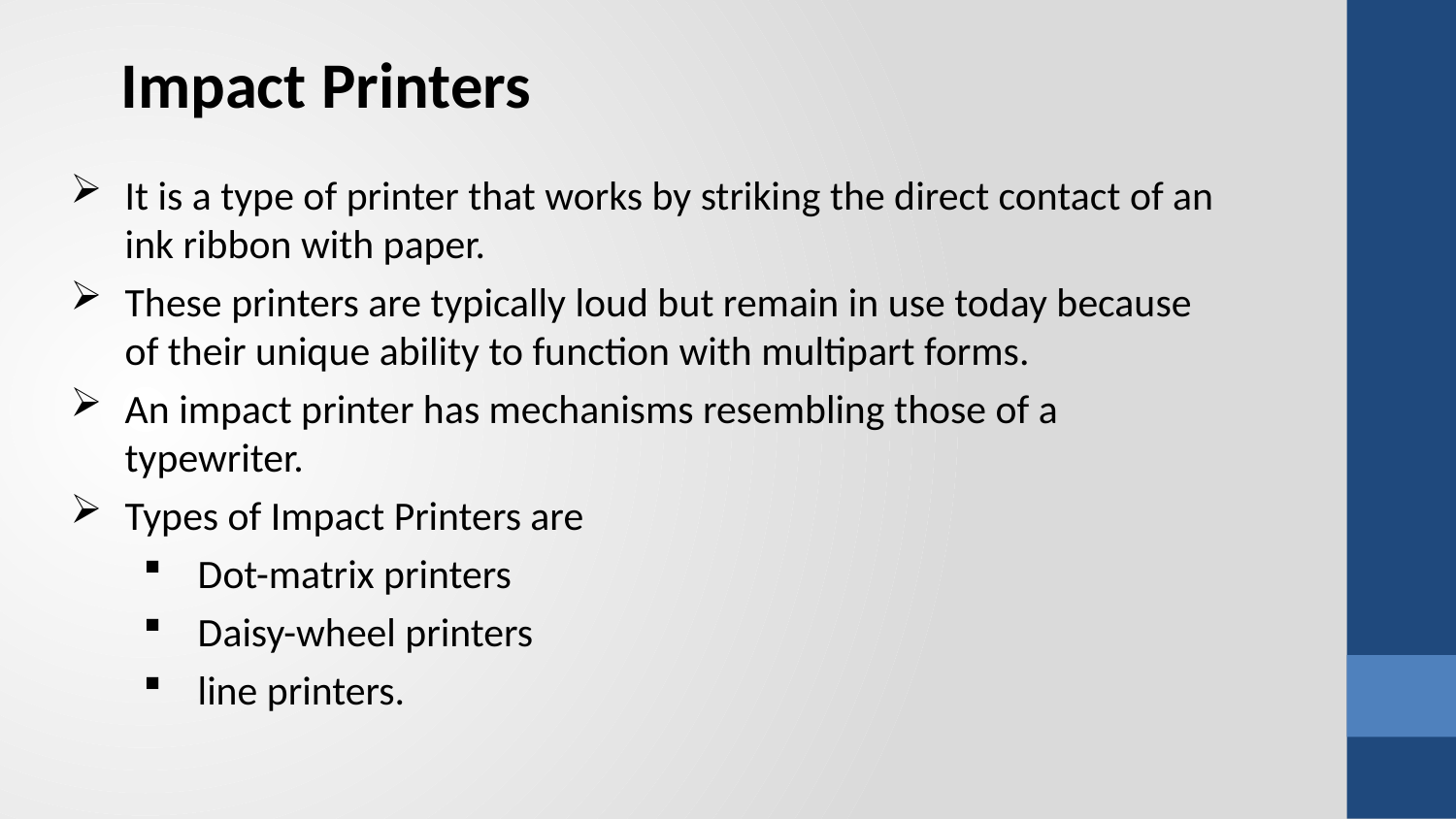

Impact Printers

It is a type of printer that works by striking the direct contact of an ink ribbon with paper.
These printers are typically loud but remain in use today because of their unique ability to function with multipart forms.
An impact printer has mechanisms resembling those of a typewriter.
Types of Impact Printers are
Dot-matrix printers
Daisy-wheel printers
line printers.